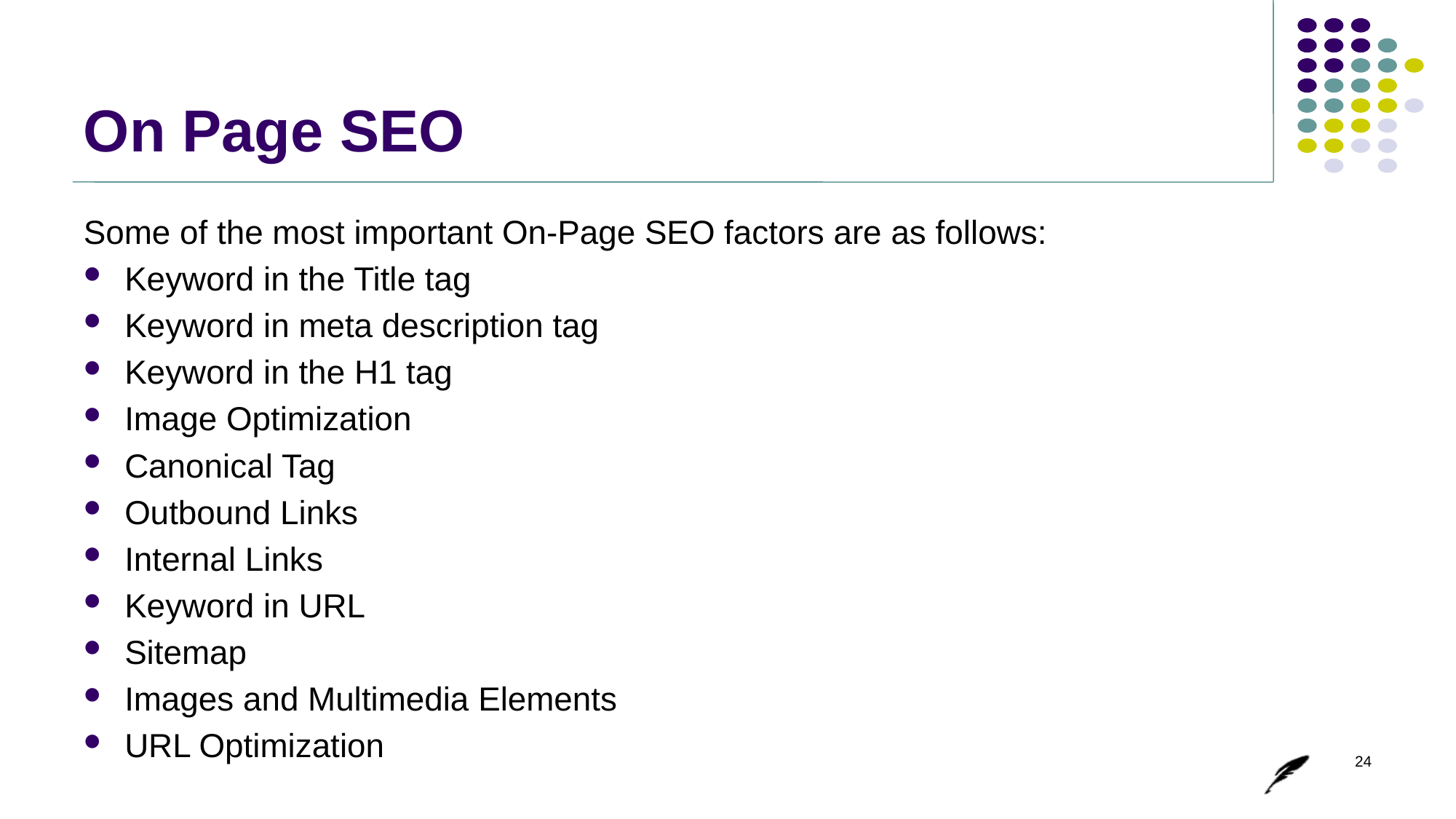

# On Page SEO
Some of the most important On-Page SEO factors are as follows:
Keyword in the Title tag
Keyword in meta description tag
Keyword in the H1 tag
Image Optimization
Canonical Tag
Outbound Links
Internal Links
Keyword in URL
Sitemap
Images and Multimedia Elements
URL Optimization
24